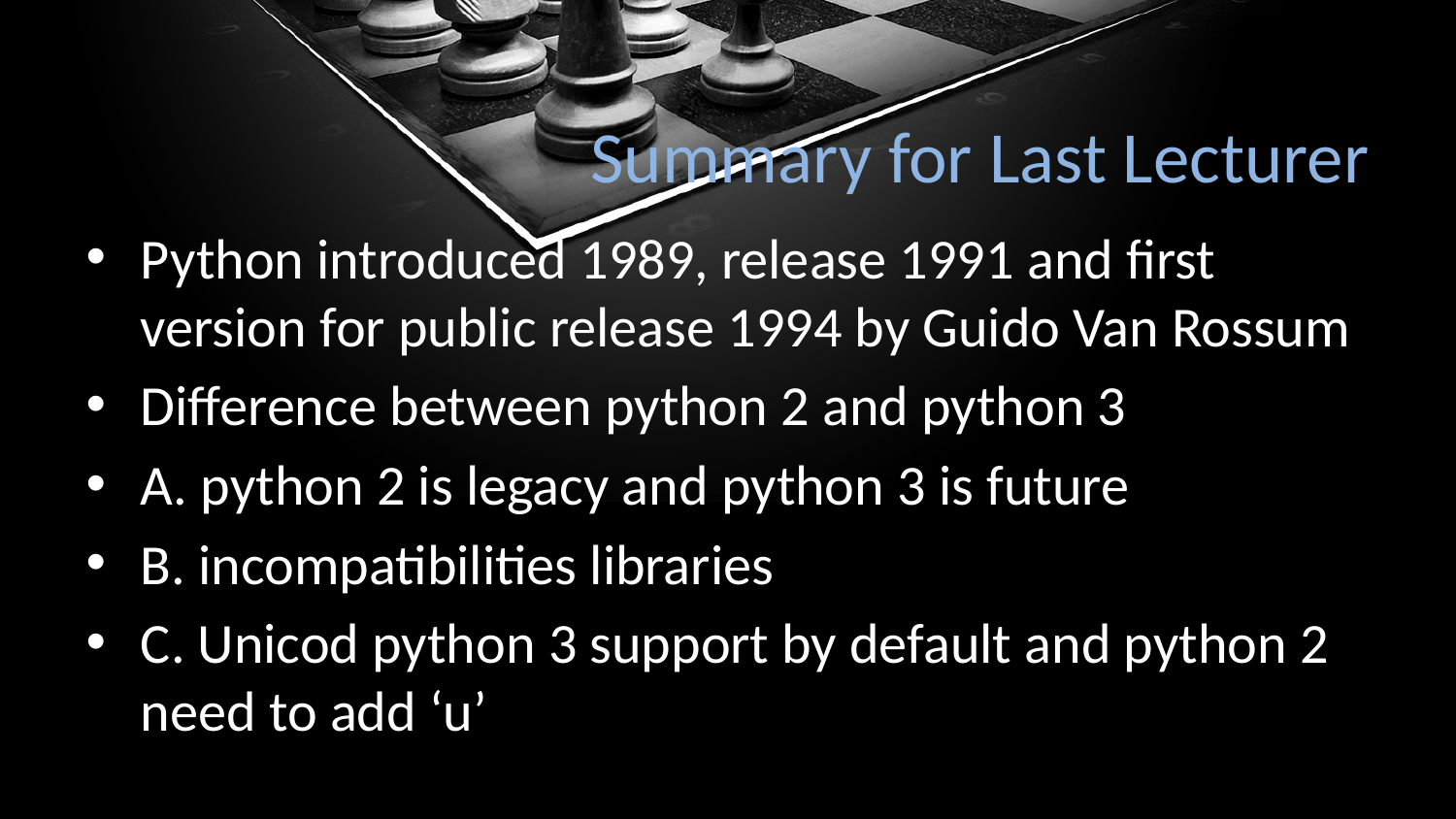

# Summary for Last Lecturer
Python introduced 1989, release 1991 and first version for public release 1994 by Guido Van Rossum
Difference between python 2 and python 3
A. python 2 is legacy and python 3 is future
B. incompatibilities libraries
C. Unicod python 3 support by default and python 2 need to add ‘u’